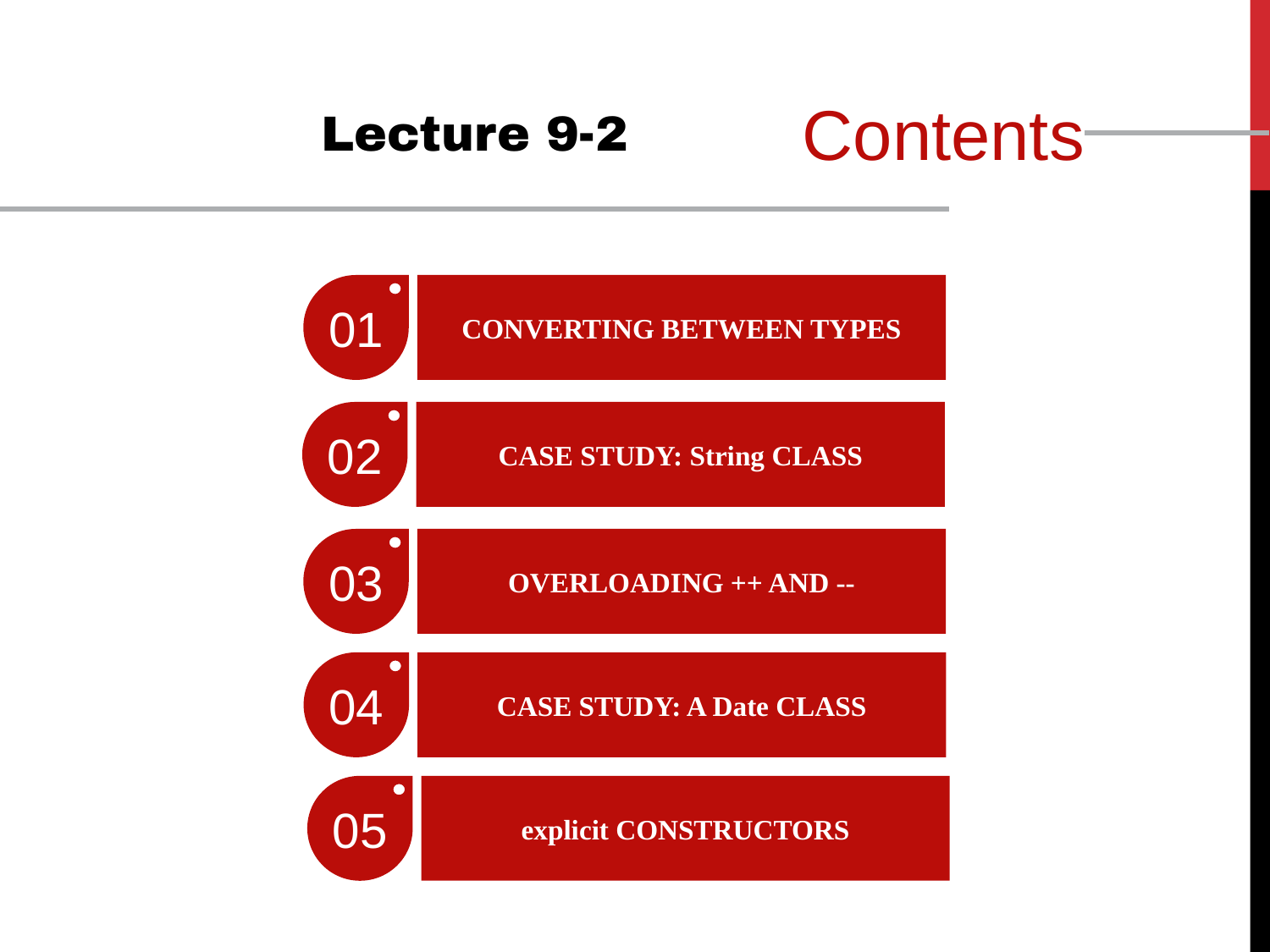

Contents

Lecture 9-2
01
Converting between Types
02
Case Study: String Class
03
Overloading ++ and --
04
Case Study: A Date Class
05
explicit Constructors